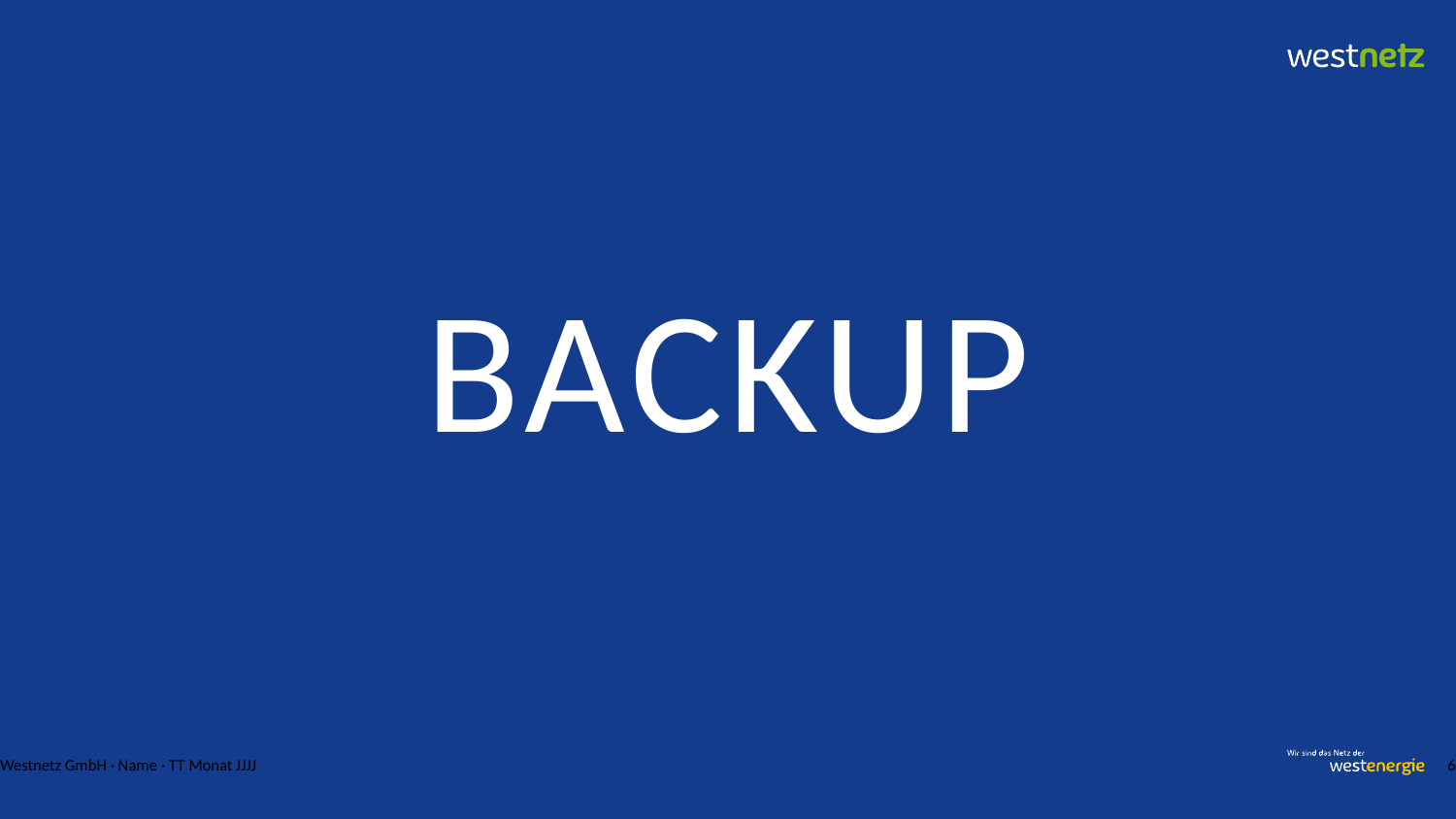

# BACKUP
Westnetz GmbH · Name · TT Monat JJJJ
6